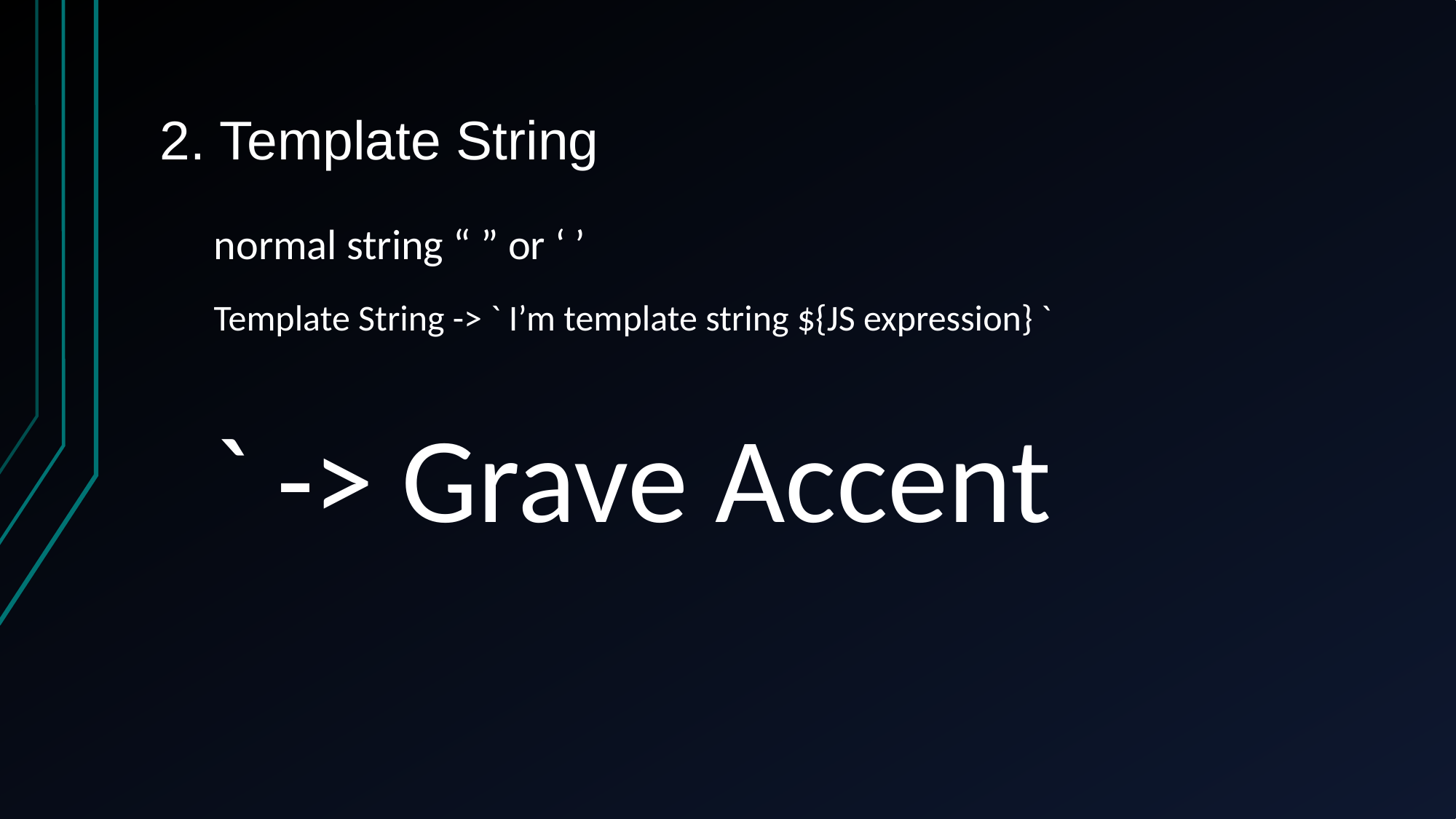

# 2. Template String
normal string “ ” or ‘ ’
Template String -> ` I’m template string ${JS expression} `
` -> Grave Accent